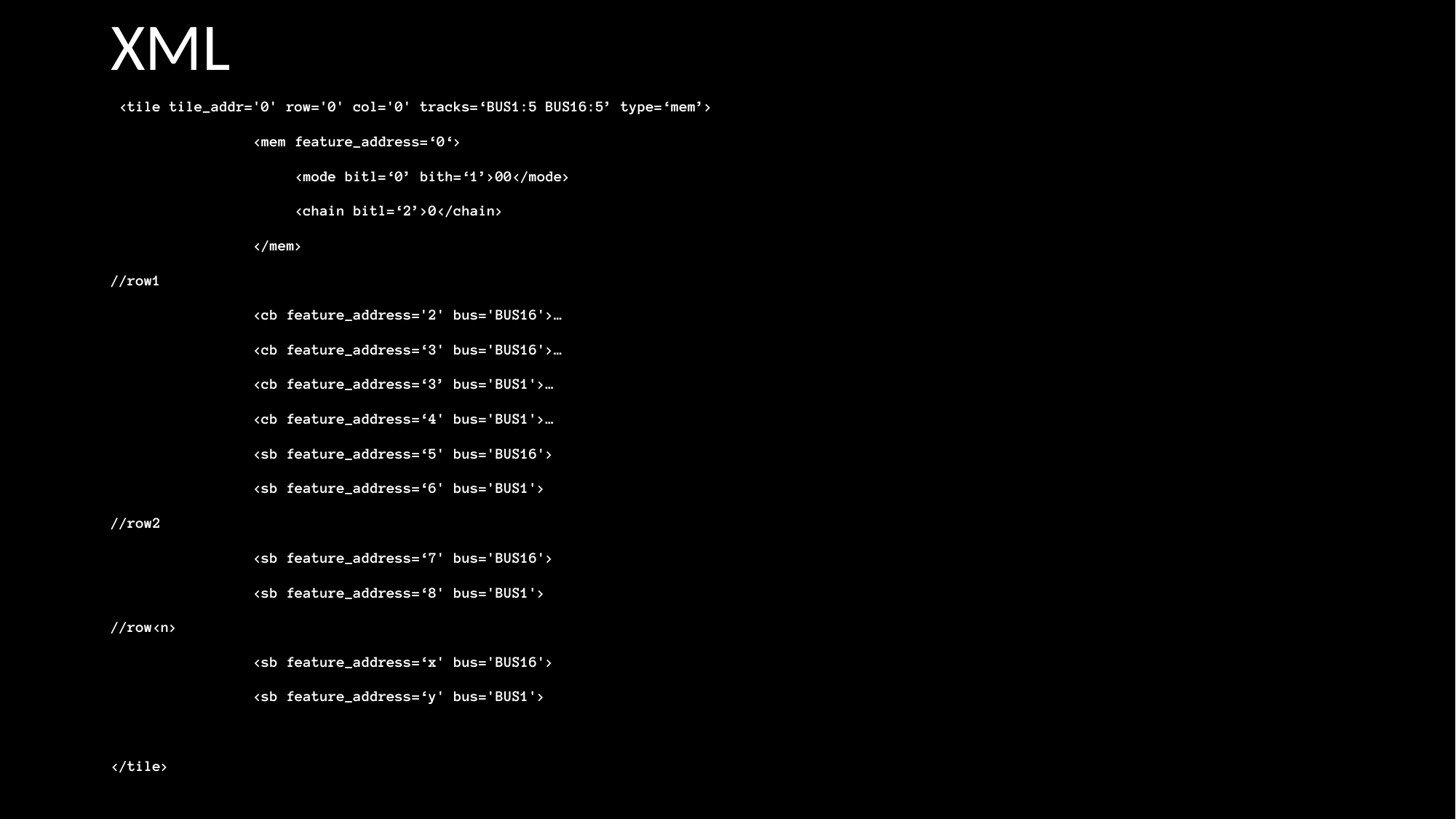

# XML
 <tile tile_addr='0' row='0' col='0' tracks=‘BUS1:5 BUS16:5’ type=‘mem’>
                 <mem feature_address=‘0‘>
                      <mode bitl=‘0’ bith=‘1’>00</mode>
                      <chain bitl=‘2’>0</chain>
                 </mem>
//row1
                 <cb feature_address='2' bus='BUS16'>…
                 <cb feature_address=‘3' bus='BUS16'>…
                 <cb feature_address=‘3’ bus='BUS1'>…
                 <cb feature_address=‘4' bus='BUS1'>…
                 <sb feature_address=‘5' bus='BUS16'>
                 <sb feature_address=‘6' bus='BUS1'>
//row2
                 <sb feature_address=‘7' bus='BUS16'>
                 <sb feature_address=‘8' bus='BUS1'>
//row<n>
                 <sb feature_address=‘x' bus='BUS16'>
                 <sb feature_address=‘y' bus='BUS1'>

</tile>